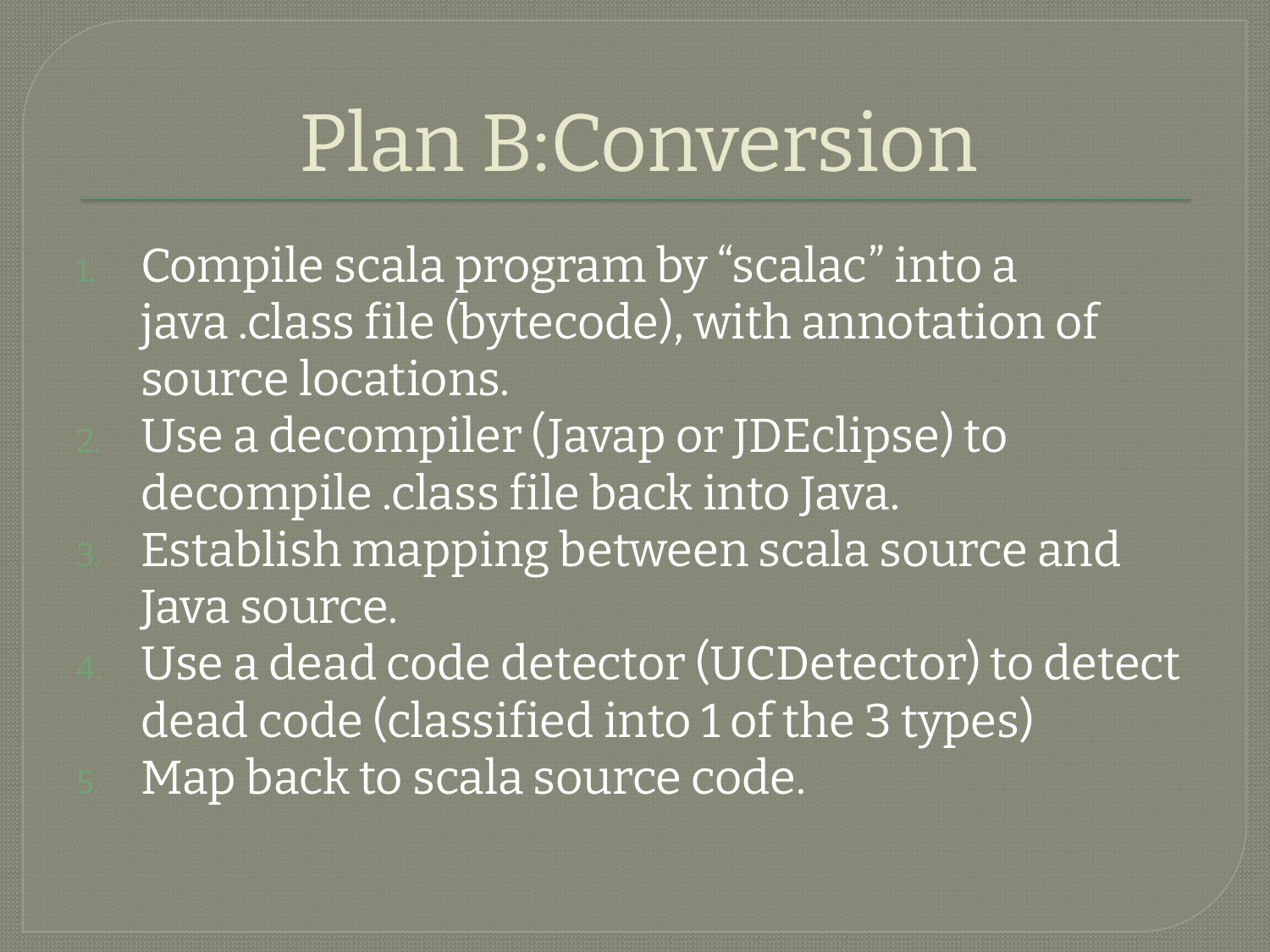

# Plan B:Conversion
Compile scala program by “scalac” into a java .class file (bytecode), with annotation of source locations.
Use a decompiler (Javap or JDEclipse) to decompile .class file back into Java.
Establish mapping between scala source and Java source.
Use a dead code detector (UCDetector) to detect dead code (classified into 1 of the 3 types)
Map back to scala source code.